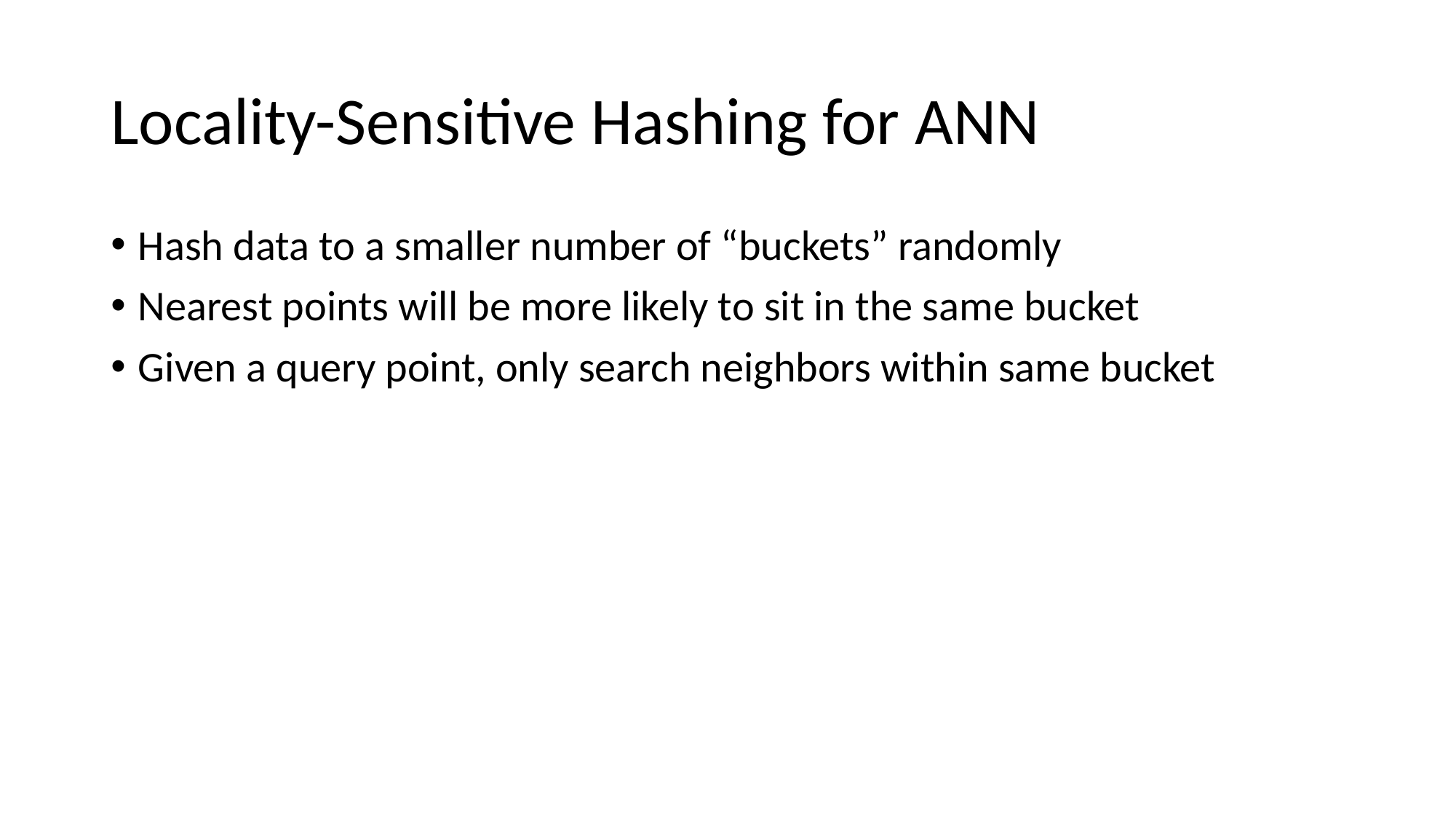

# Locality-Sensitive Hashing for ANN
Hash data to a smaller number of “buckets” randomly
Nearest points will be more likely to sit in the same bucket
Given a query point, only search neighbors within same bucket